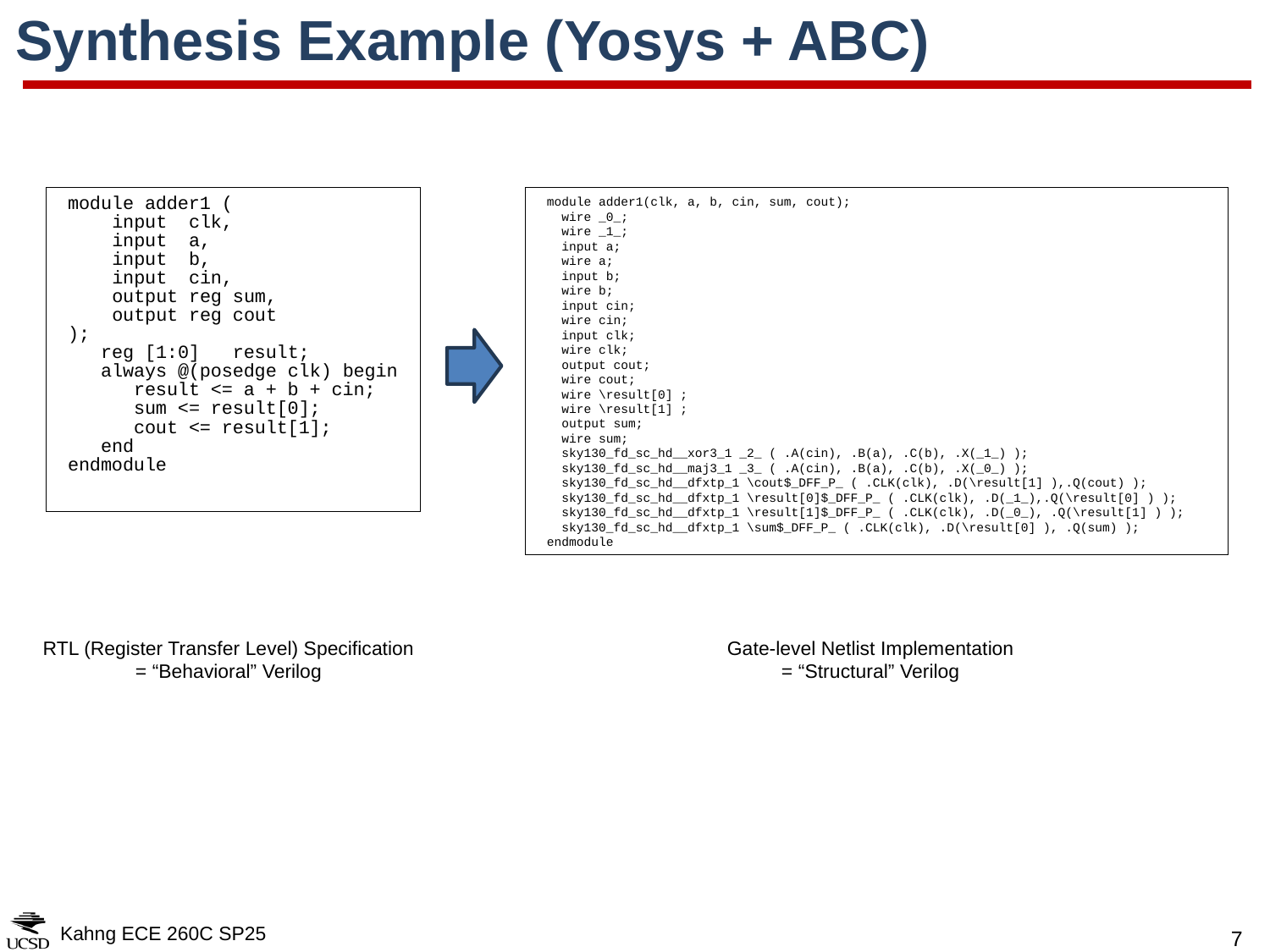

# Synthesis Example (Yosys + ABC)
module adder1 (
    input  clk,
    input  a,
    input  b,
    input  cin,
    output reg sum,
    output reg cout
);
   reg [1:0]   result;
   always @(posedge clk) begin
      result <= a + b + cin;
      sum <= result[0];
      cout <= result[1];
   end
endmodule
module adder1(clk, a, b, cin, sum, cout);
  wire _0_;
  wire _1_;
  input a;
  wire a;
  input b;
  wire b;
  input cin;
  wire cin;
  input clk;
  wire clk;
  output cout;
  wire cout;
  wire \result[0] ;
  wire \result[1] ;
  output sum;
  wire sum;
  sky130_fd_sc_hd__xor3_1 _2_ ( .A(cin), .B(a), .C(b), .X(_1_) );
  sky130_fd_sc_hd__maj3_1 _3_ ( .A(cin), .B(a), .C(b), .X(_0_) );
  sky130_fd_sc_hd__dfxtp_1 \cout$_DFF_P_ ( .CLK(clk), .D(\result[1] ),.Q(cout) );
  sky130_fd_sc_hd__dfxtp_1 \result[0]$_DFF_P_ ( .CLK(clk), .D(_1_),.Q(\result[0] ) );
  sky130_fd_sc_hd__dfxtp_1 \result[1]$_DFF_P_ ( .CLK(clk), .D(_0_), .Q(\result[1] ) );
  sky130_fd_sc_hd__dfxtp_1 \sum$_DFF_P_ ( .CLK(clk), .D(\result[0] ), .Q(sum) );
endmodule

Gate-level Netlist Implementation
= “Structural” Verilog
RTL (Register Transfer Level) Specification
= “Behavioral” Verilog
Kahng ECE 260C SP25